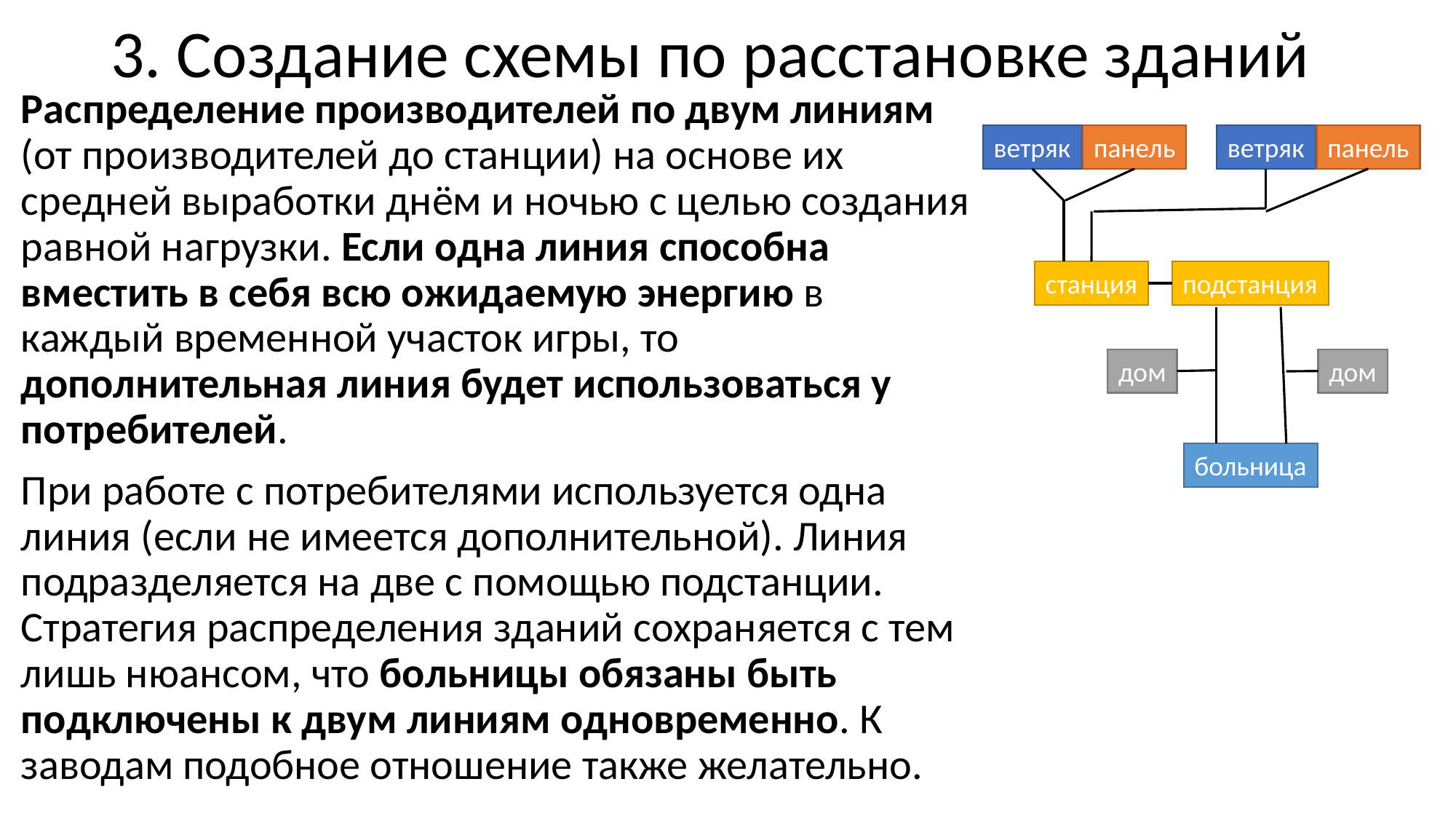

# 3. Создание схемы по расстановке зданий
Распределение производителей по двум линиям (от производителей до станции) на основе их средней выработки днём и ночью с целью создания равной нагрузки. Если одна линия способна вместить в себя всю ожидаемую энергию в каждый временной участок игры, то дополнительная линия будет использоваться у потребителей.
При работе с потребителями используется одна линия (если не имеется дополнительной). Линия подразделяется на две с помощью подстанции. Стратегия распределения зданий сохраняется с тем лишь нюансом, что больницы обязаны быть подключены к двум линиям одновременно. К заводам подобное отношение также желательно.
ветряк
панель
ветряк
панель
станция
подстанция
дом
дом
больница